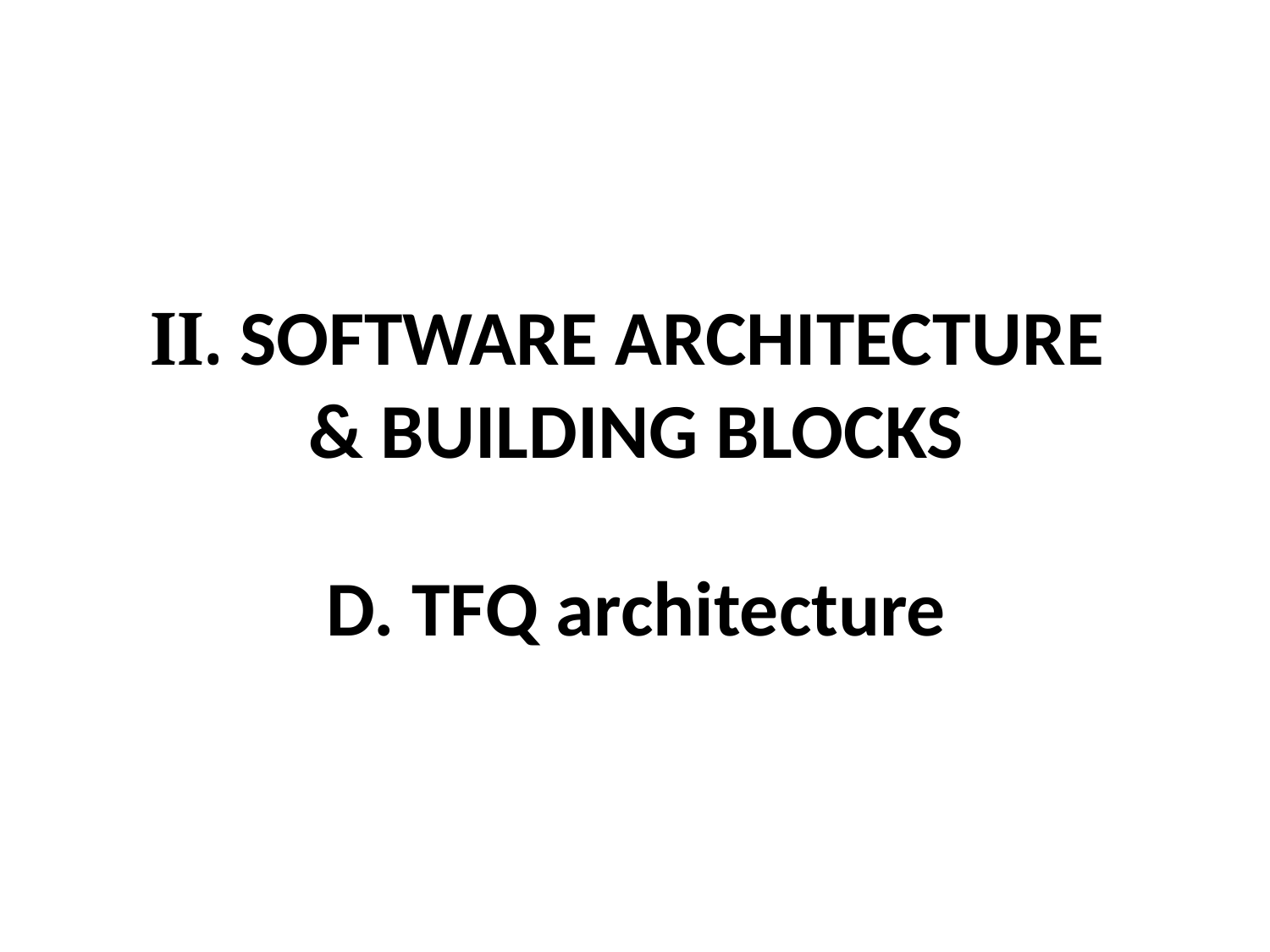

# II. SOFTWARE ARCHITECTURE & BUILDING BLOCKS D. TFQ architecture